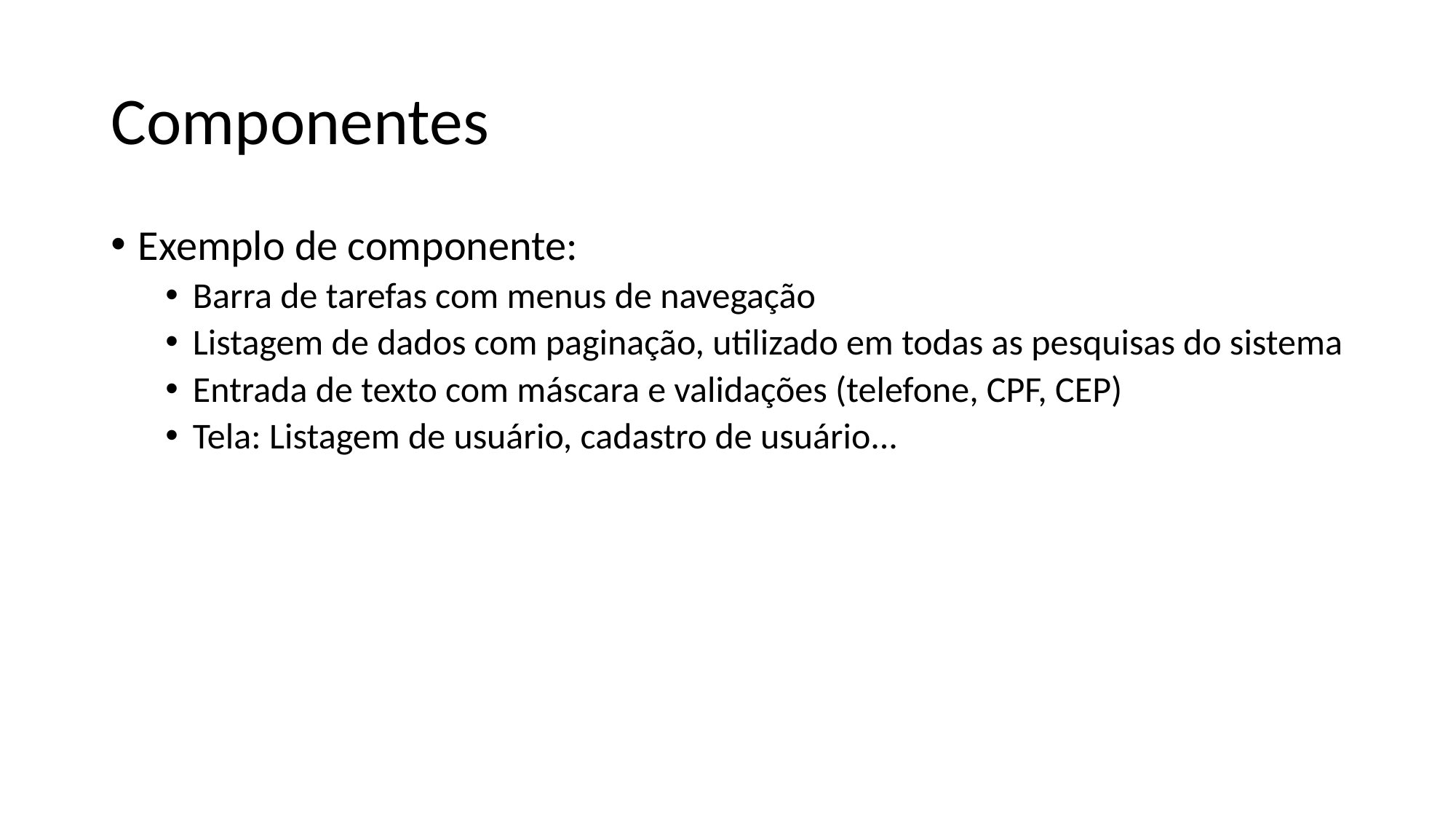

# Componentes
Exemplo de componente:
Barra de tarefas com menus de navegação
Listagem de dados com paginação, utilizado em todas as pesquisas do sistema
Entrada de texto com máscara e validações (telefone, CPF, CEP)
Tela: Listagem de usuário, cadastro de usuário...